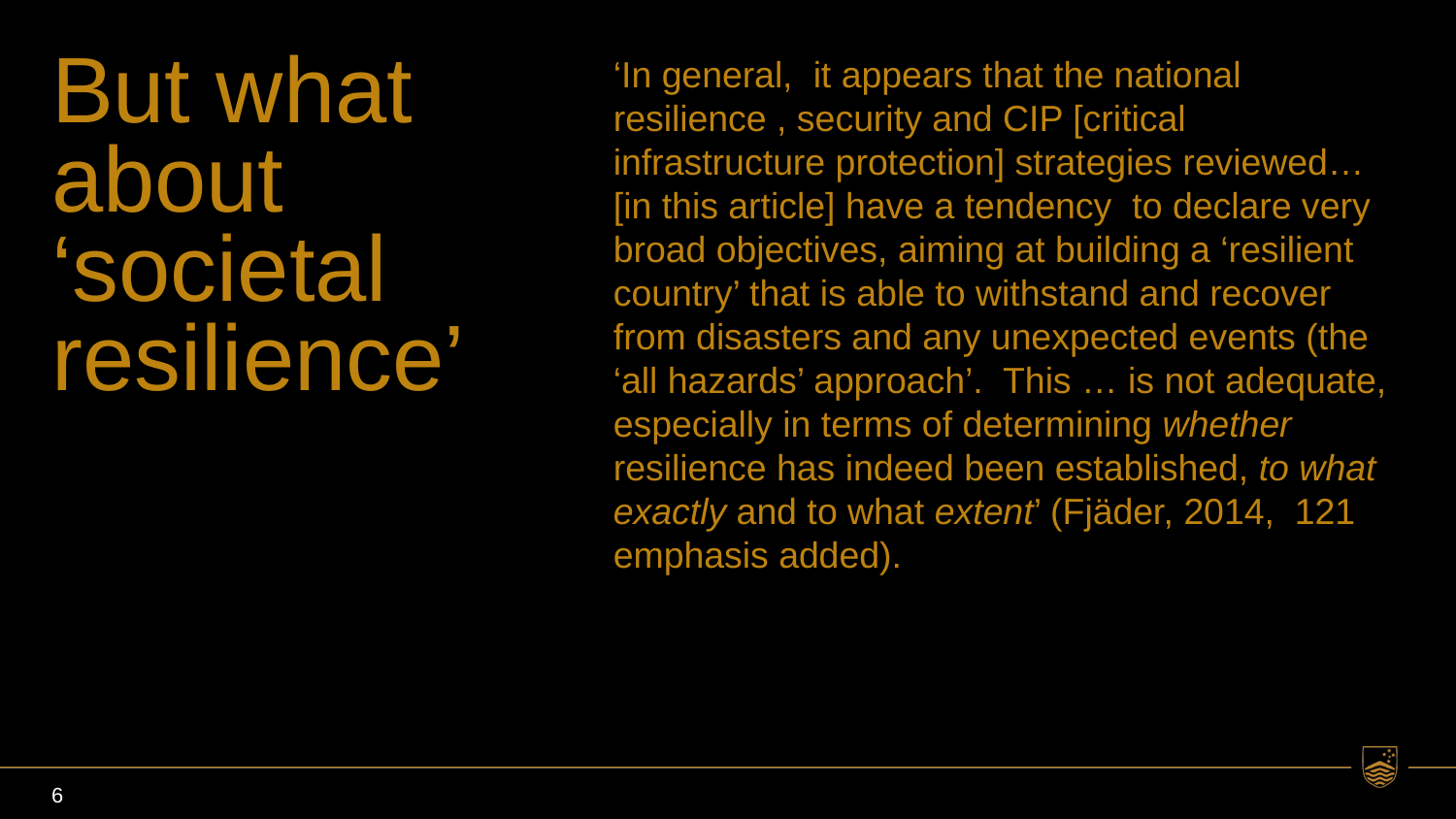

# But what about ‘societal resilience’
‘In general,  it appears that the national resilience , security and CIP [critical infrastructure protection] strategies reviewed…[in this article] have a tendency  to declare very broad objectives, aiming at building a ‘resilient country’ that is able to withstand and recover from disasters and any unexpected events (the ‘all hazards’ approach’.  This … is not adequate, especially in terms of determining whether resilience has indeed been established, to what exactly and to what extent’ (Fjäder, 2014,  121 emphasis added).
6